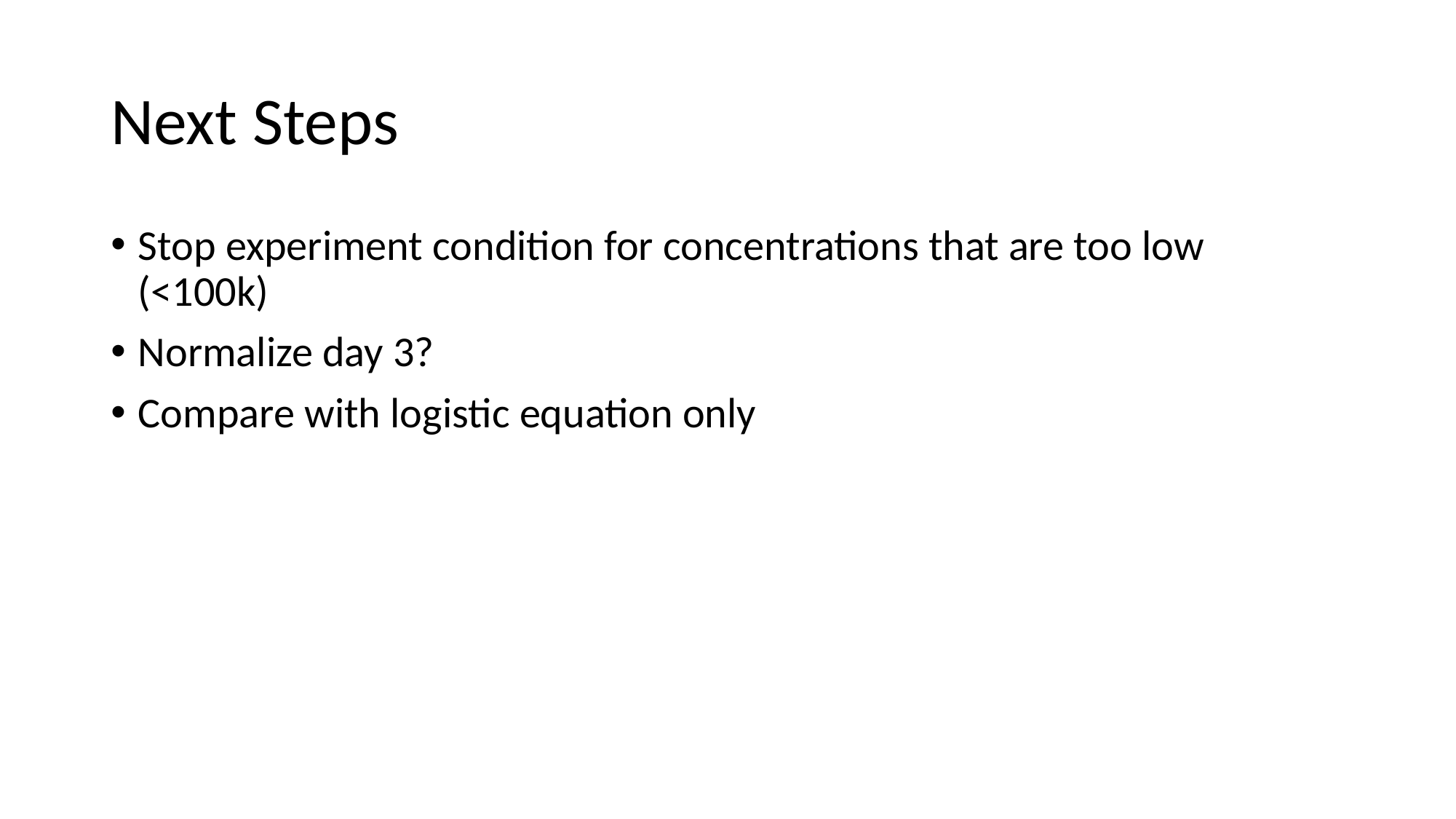

# Next Steps
Stop experiment condition for concentrations that are too low (<100k)
Normalize day 3?
Compare with logistic equation only